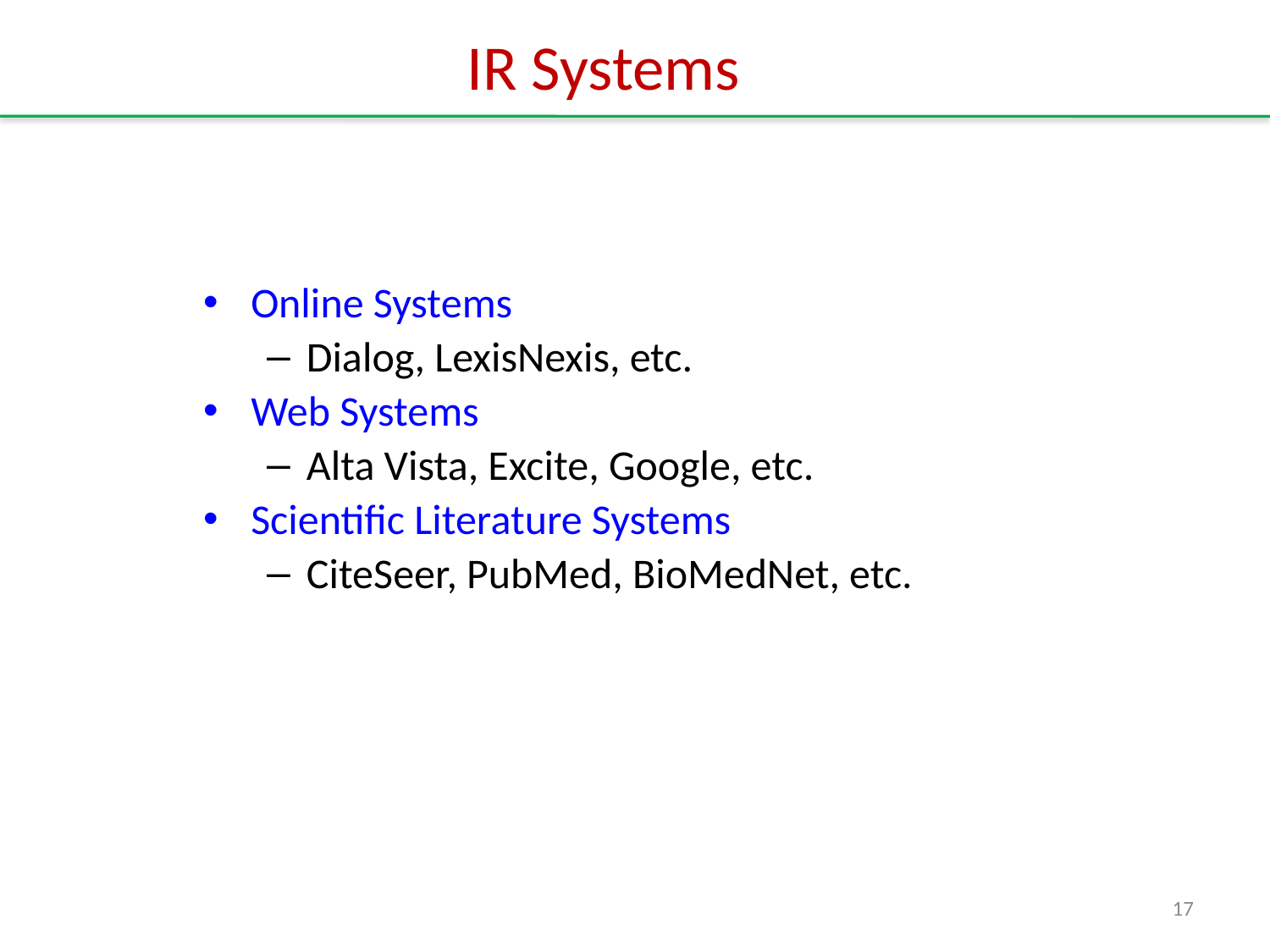

# IR Systems
Online Systems
Dialog, LexisNexis, etc.
Web Systems
Alta Vista, Excite, Google, etc.
Scientific Literature Systems
CiteSeer, PubMed, BioMedNet, etc.
17